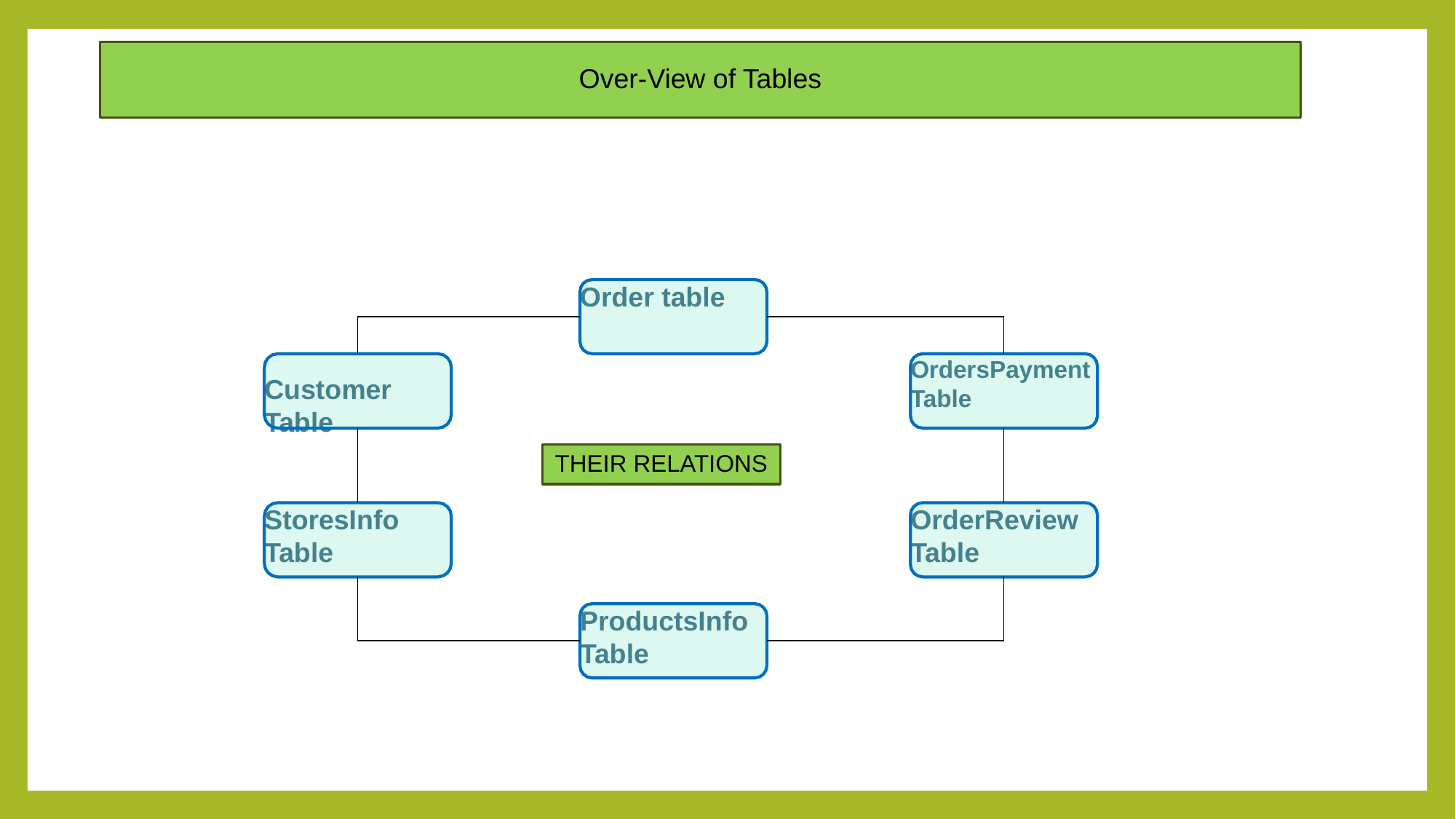

Over-View of Tables

Order table

Customer Table

OrdersPayment Table

StoresInfo Table

OrderReview Table

ProductsInfo Table

THEIR RELATIONS